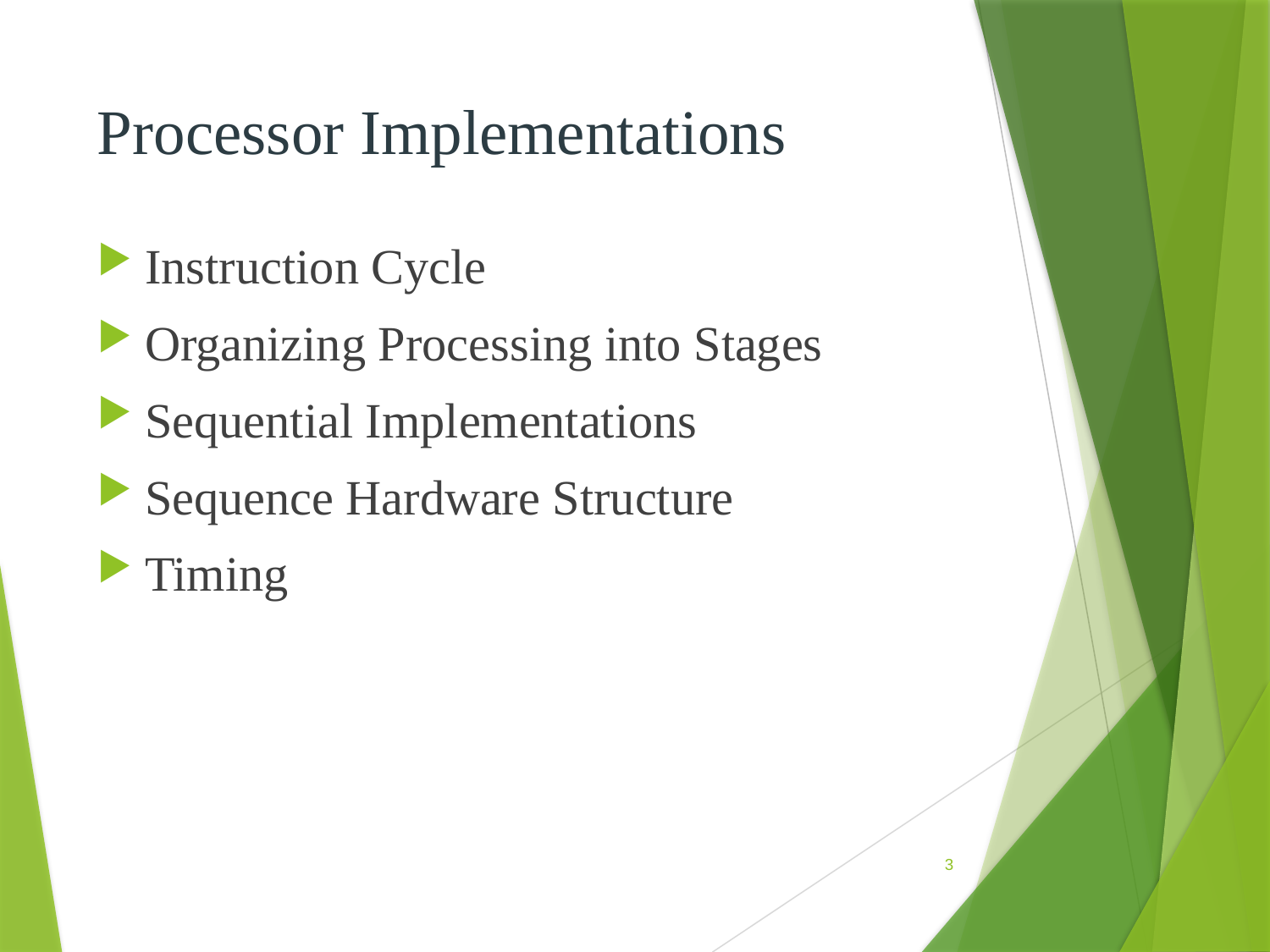

# Processor Implementations
Instruction Cycle
Organizing Processing into Stages
Sequential Implementations
Sequence Hardware Structure
Timing

3